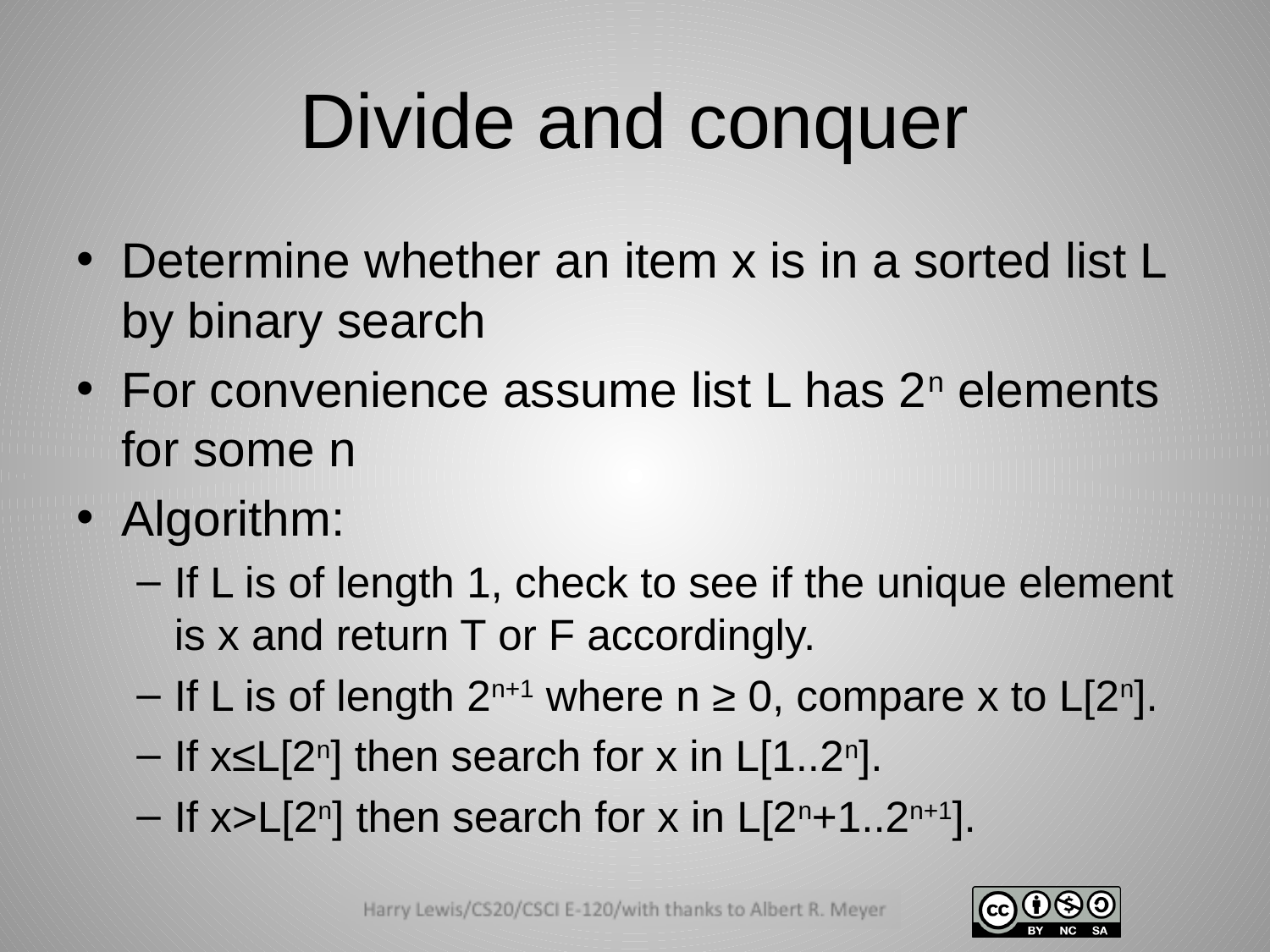

# Divide and conquer
Determine whether an item x is in a sorted list L by binary search
For convenience assume list L has 2n elements for some n
Algorithm:
If L is of length 1, check to see if the unique element is x and return T or F accordingly.
If L is of length 2n+1 where n ≥ 0, compare x to L[2n].
If x≤L[2n] then search for x in L[1..2n].
If x>L[2n] then search for x in L[2n+1..2n+1].